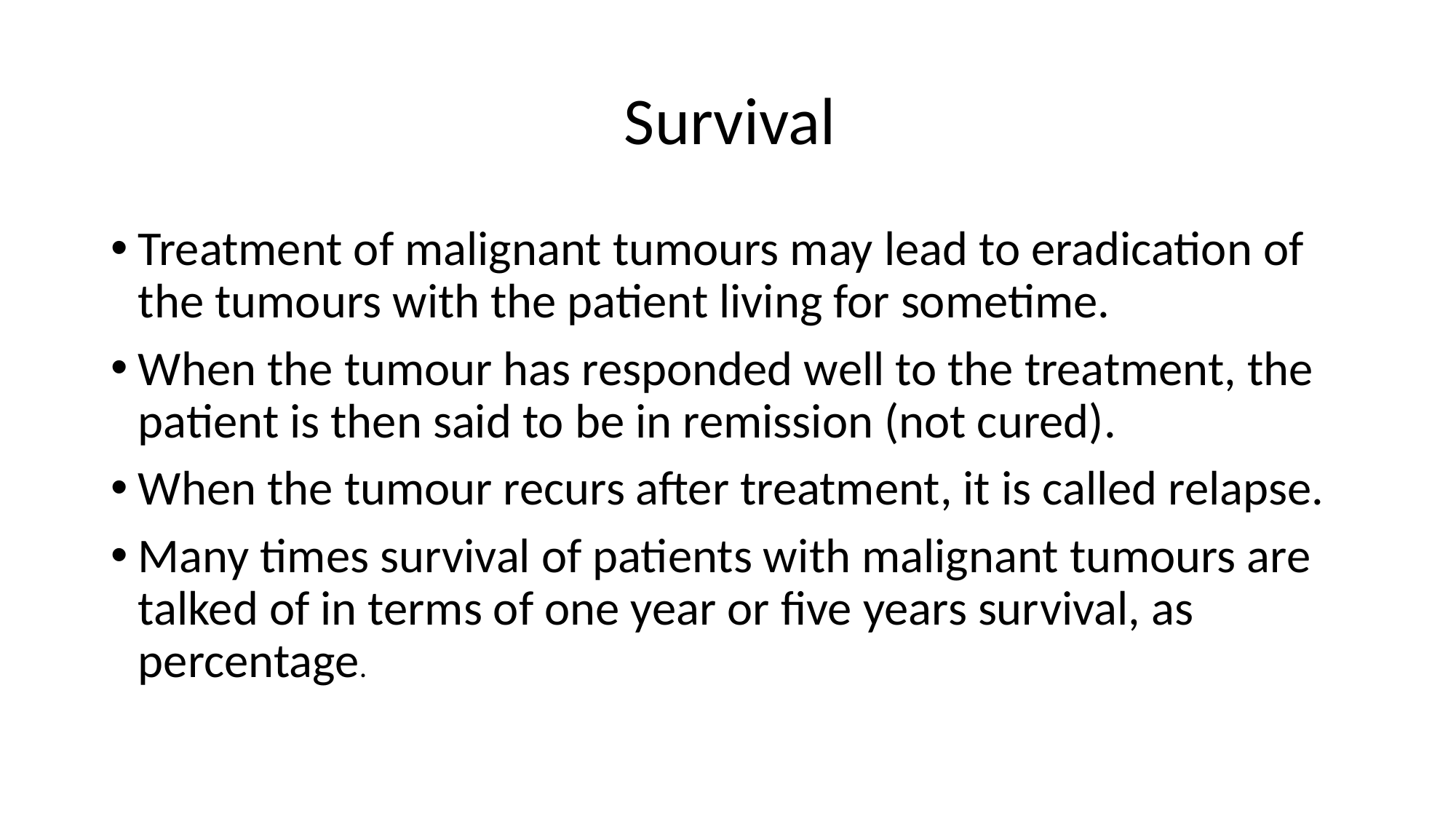

# Survival
Treatment of malignant tumours may lead to eradication of the tumours with the patient living for sometime.
When the tumour has responded well to the treatment, the patient is then said to be in remission (not cured).
When the tumour recurs after treatment, it is called relapse.
Many times survival of patients with malignant tumours are talked of in terms of one year or five years survival, as percentage.